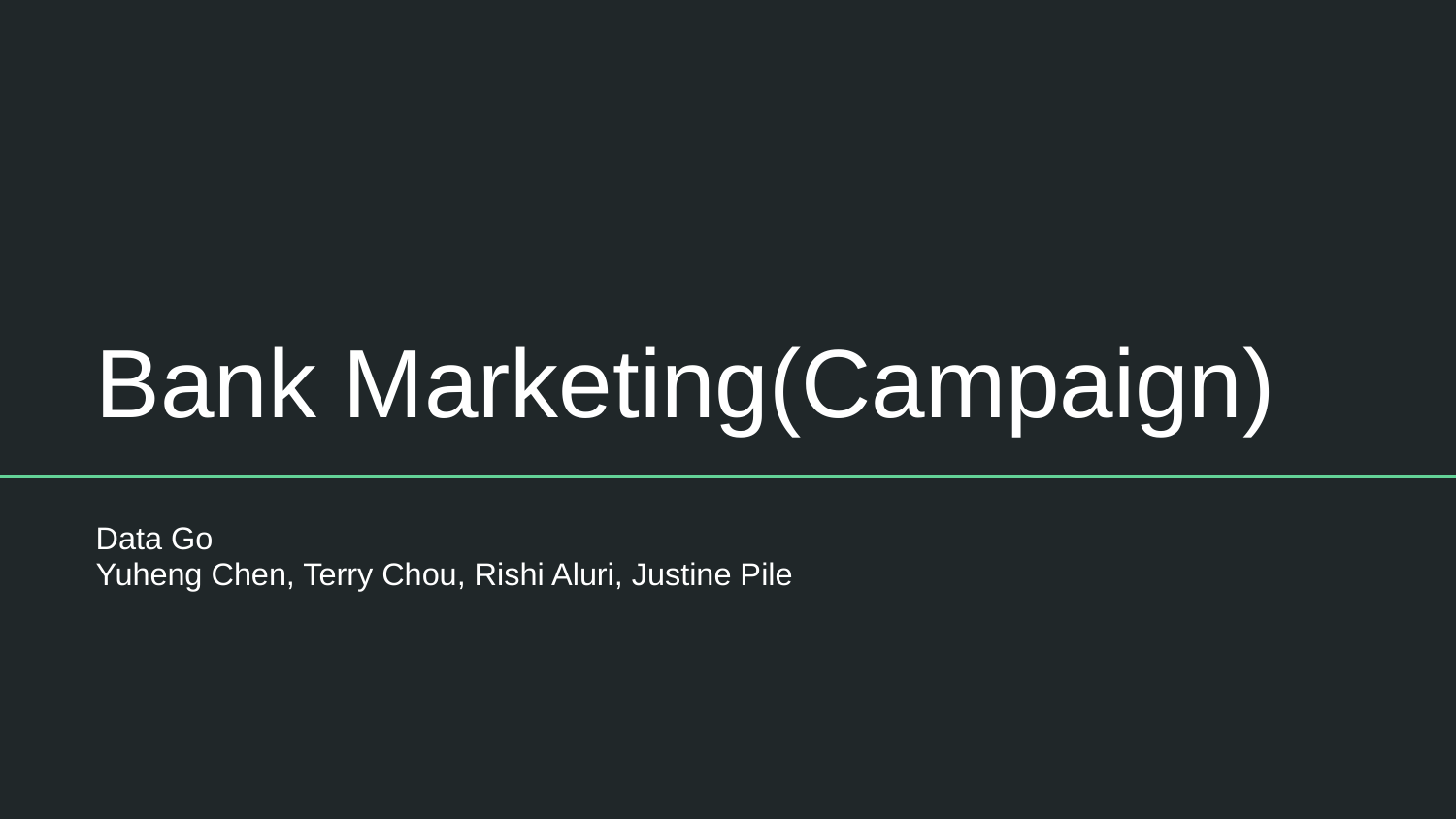

# Bank Marketing(Campaign)
Data Go
Yuheng Chen, Terry Chou, Rishi Aluri, Justine Pile